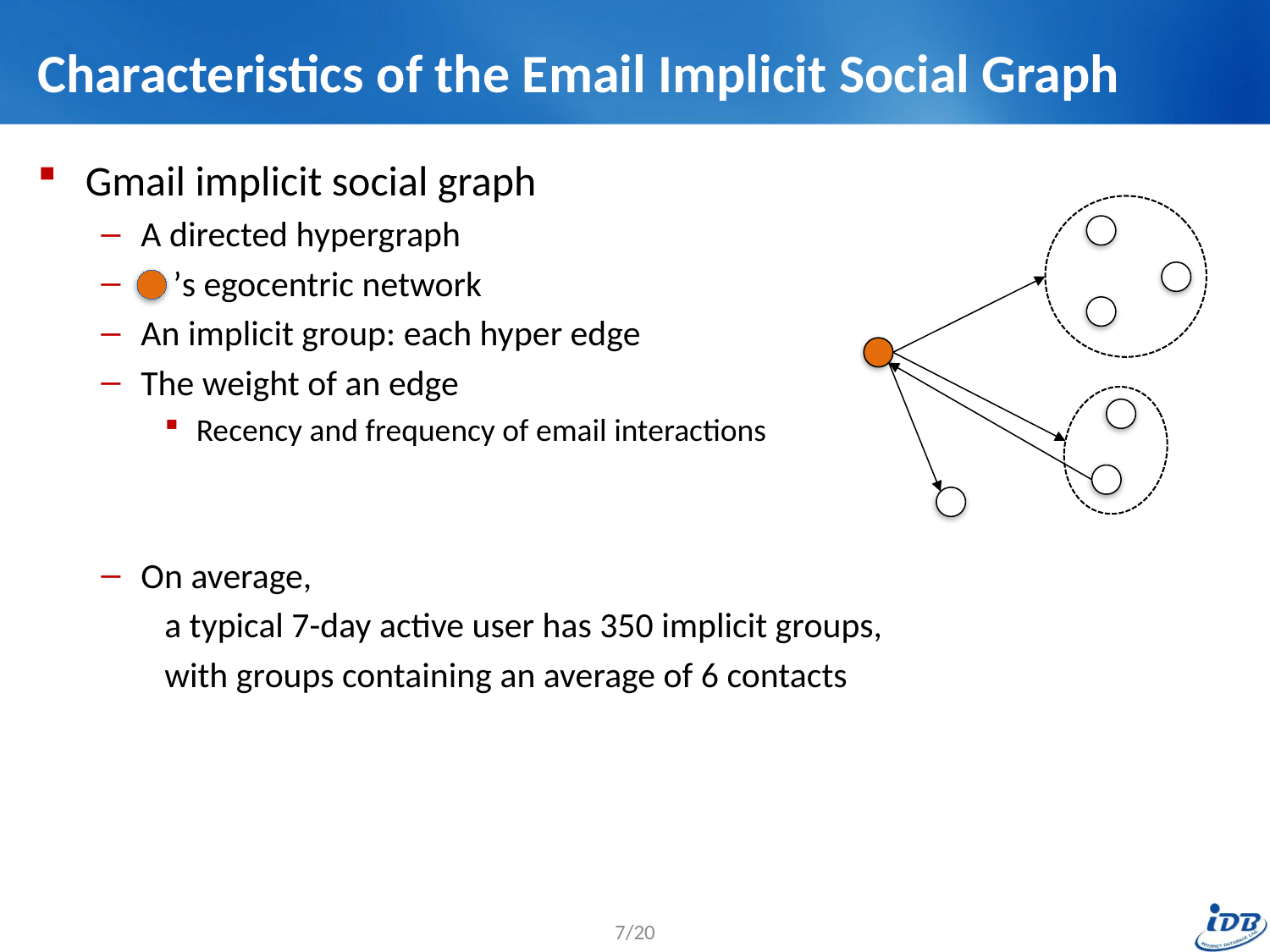

# Characteristics of the Email Implicit Social Graph
Gmail implicit social graph
A directed hypergraph
    ’s egocentric network
An implicit group: each hyper edge
The weight of an edge
Recency and frequency of email interactions

On average,
	a typical 7-day active user has 350 implicit groups,
	with groups containing an average of 6 contacts

7/20